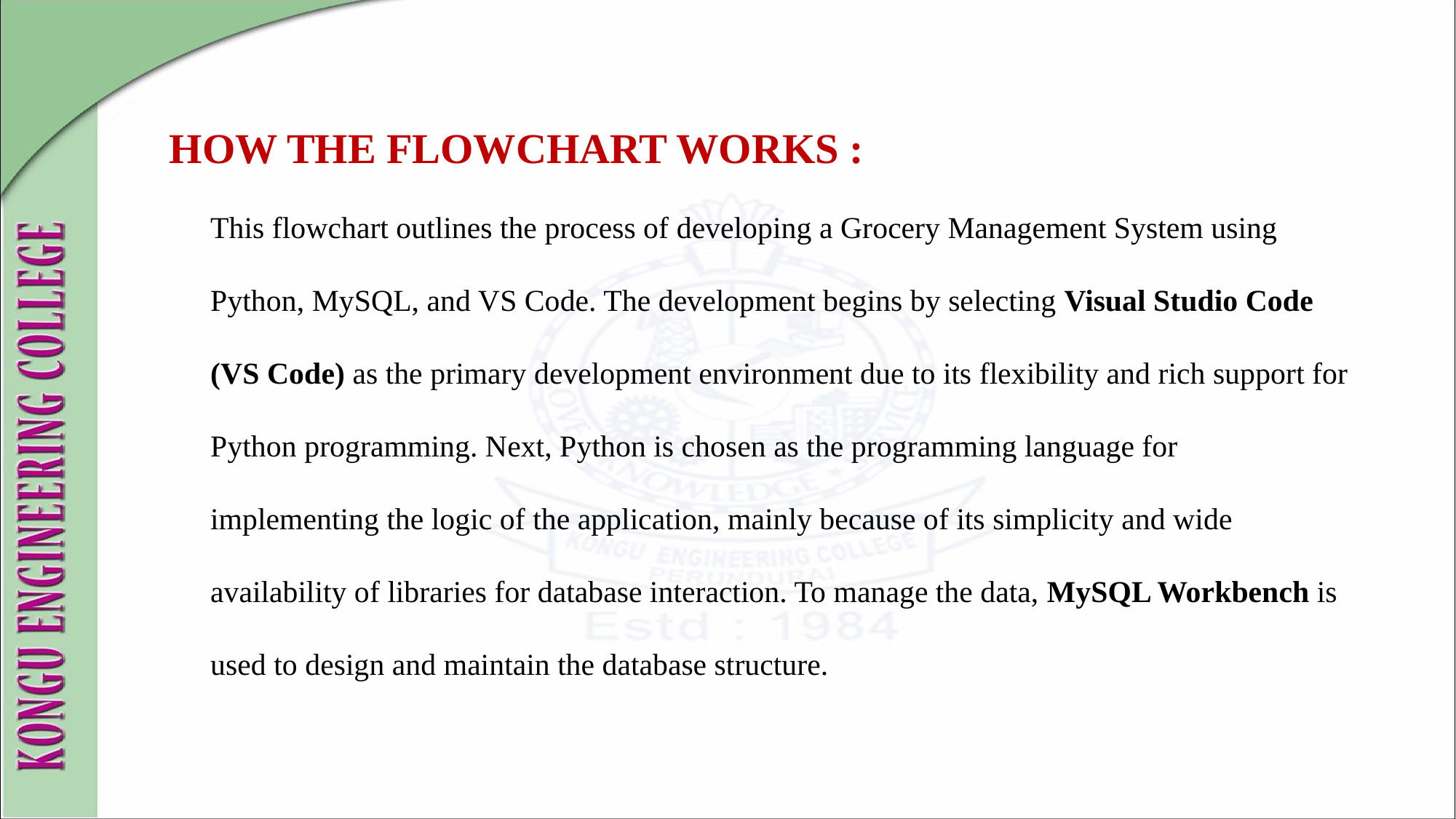

HOW THE FLOWCHART WORKS :
	This flowchart outlines the process of developing a Grocery Management System using Python, MySQL, and VS Code. The development begins by selecting Visual Studio Code (VS Code) as the primary development environment due to its flexibility and rich support for Python programming. Next, Python is chosen as the programming language for implementing the logic of the application, mainly because of its simplicity and wide availability of libraries for database interaction. To manage the data, MySQL Workbench is used to design and maintain the database structure.